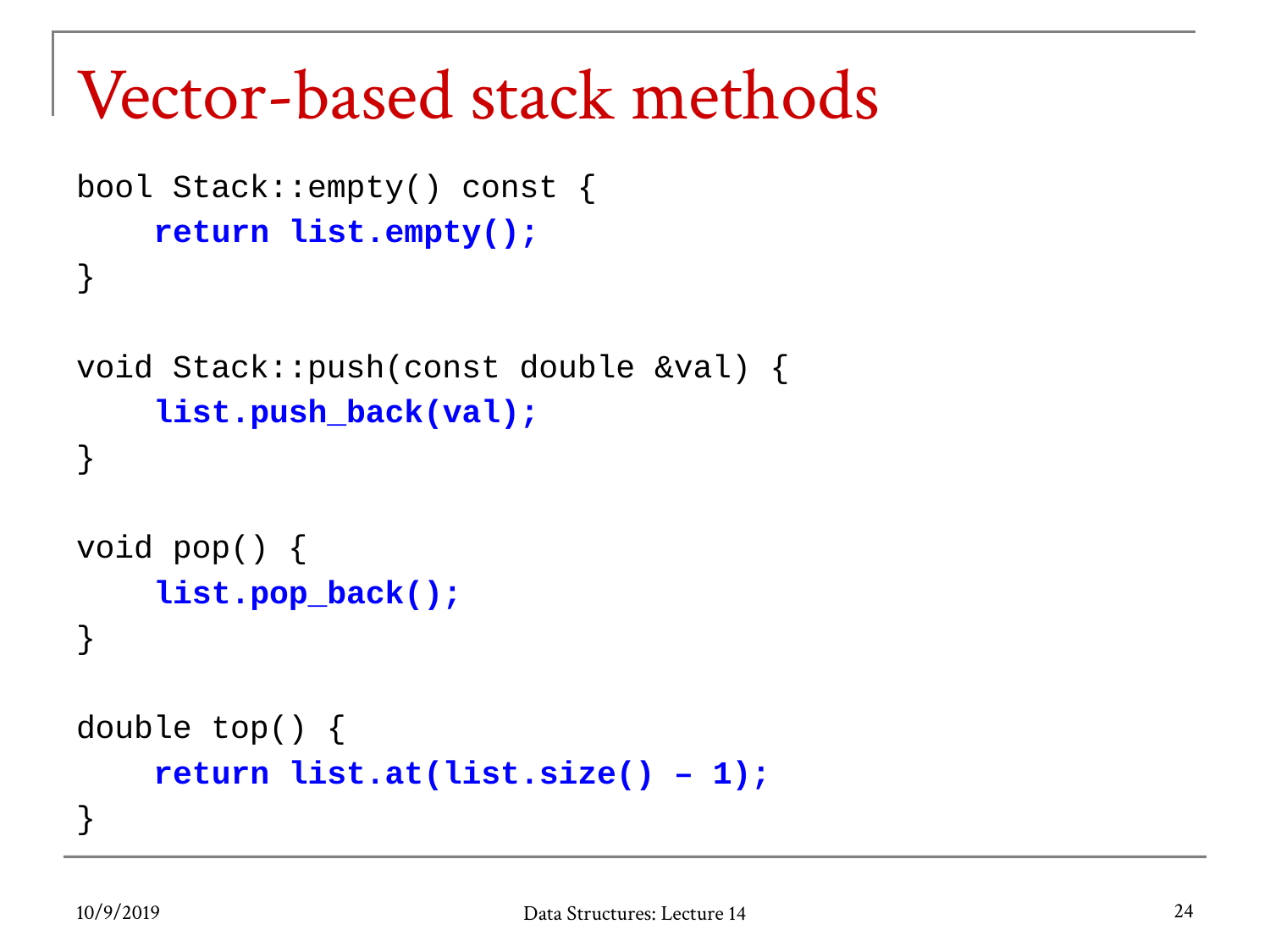

# Vector-based stack methods
bool Stack::empty() const {
	return list.empty();
}

void Stack::push(const double &val) {
	list.push_back(val);
}

void pop() {
	list.pop_back();
}

double top() {
	return list.at(list.size() – 1);
}

10/9/2019
24
Data Structures: Lecture 14